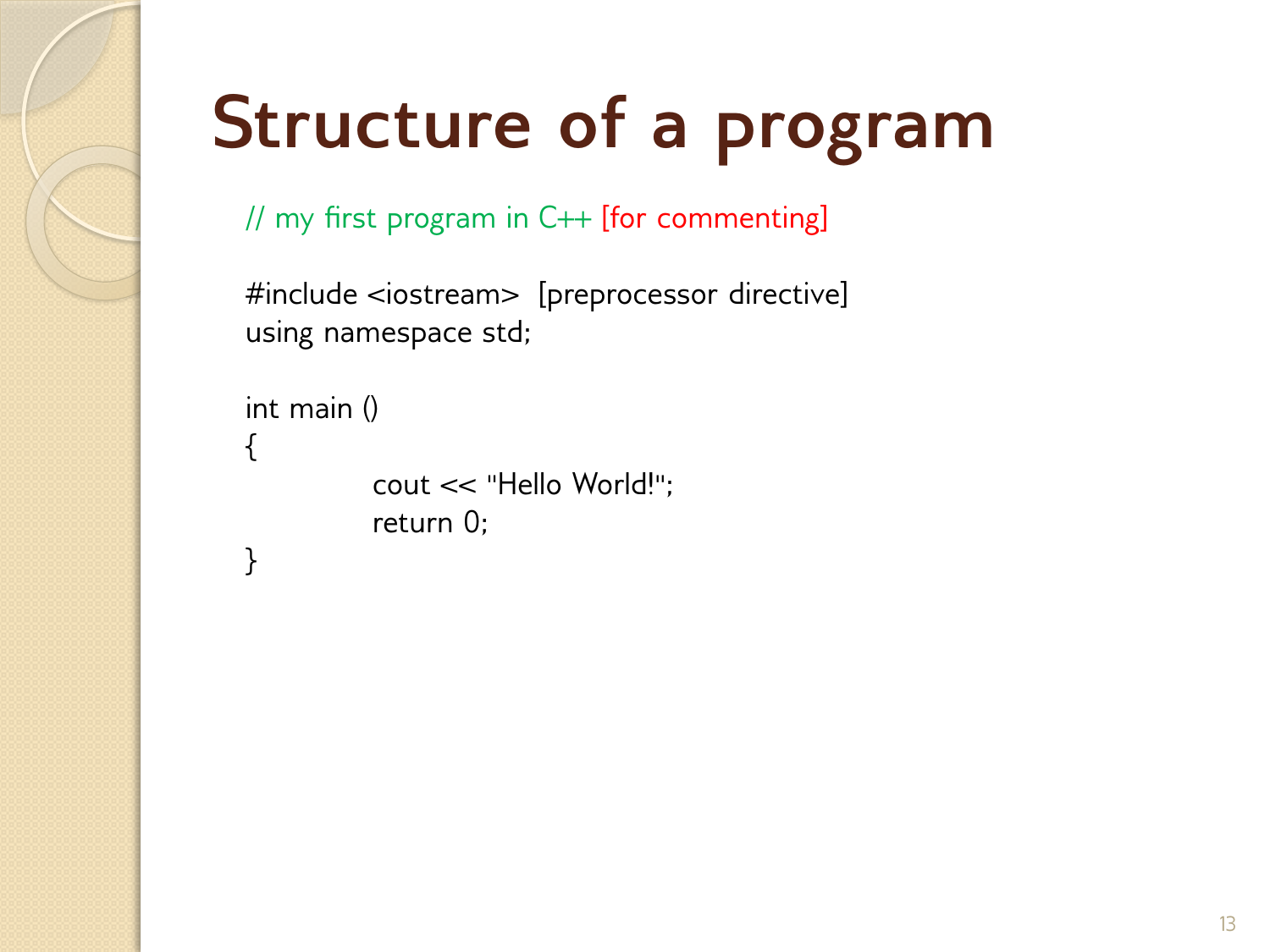

# Structure of a program
// my first program in C++ [for commenting]

#include <iostream>  [preprocessor directive]
using namespace std;

int main ()
{
	cout << "Hello World!";
	return 0;
}
13